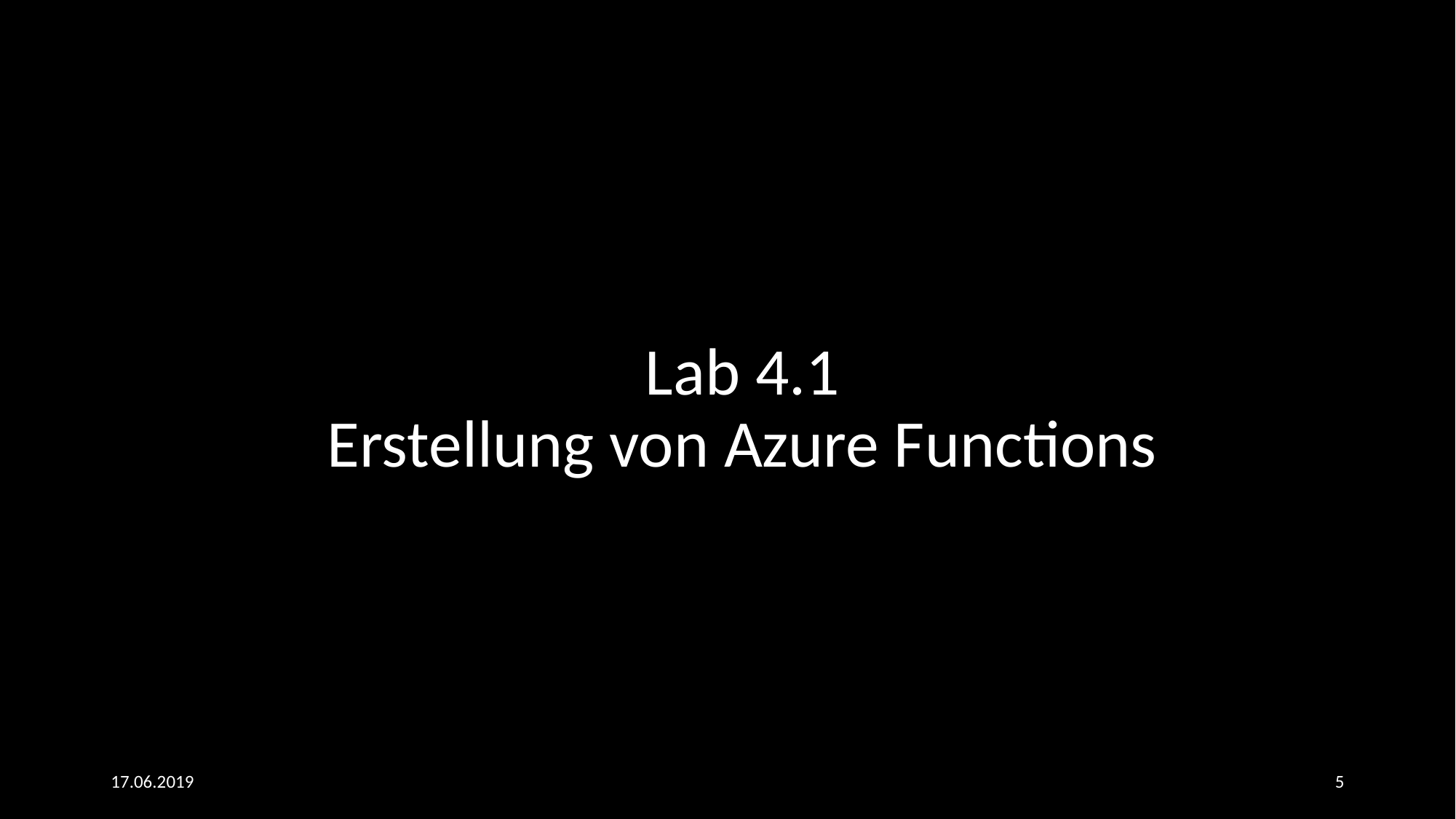

# Lab 4.1 Erstellung von Azure Functions
17.06.2019
5